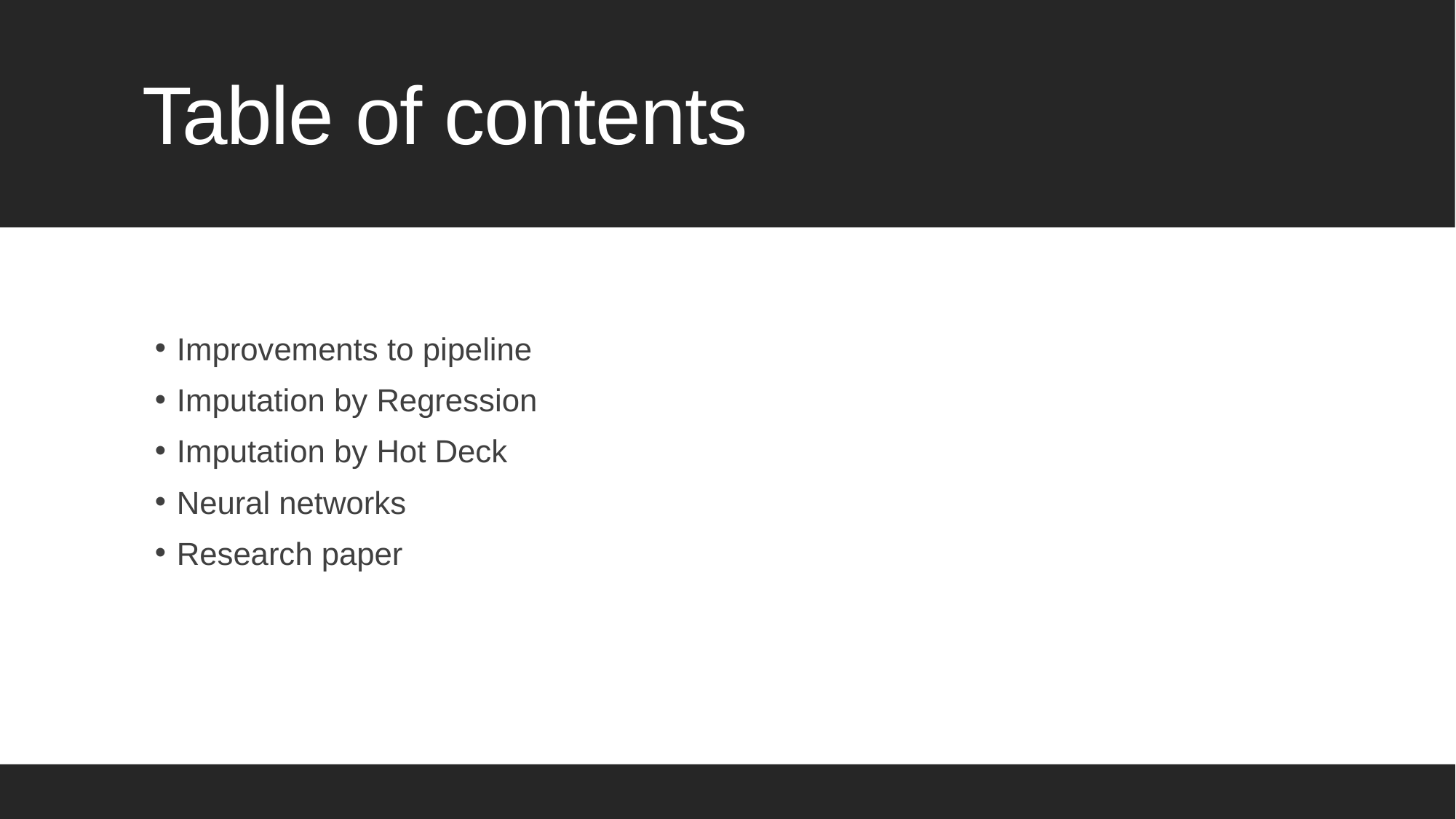

# Table of contents
Improvements to pipeline
Imputation by Regression
Imputation by Hot Deck
Neural networks
Research paper

2